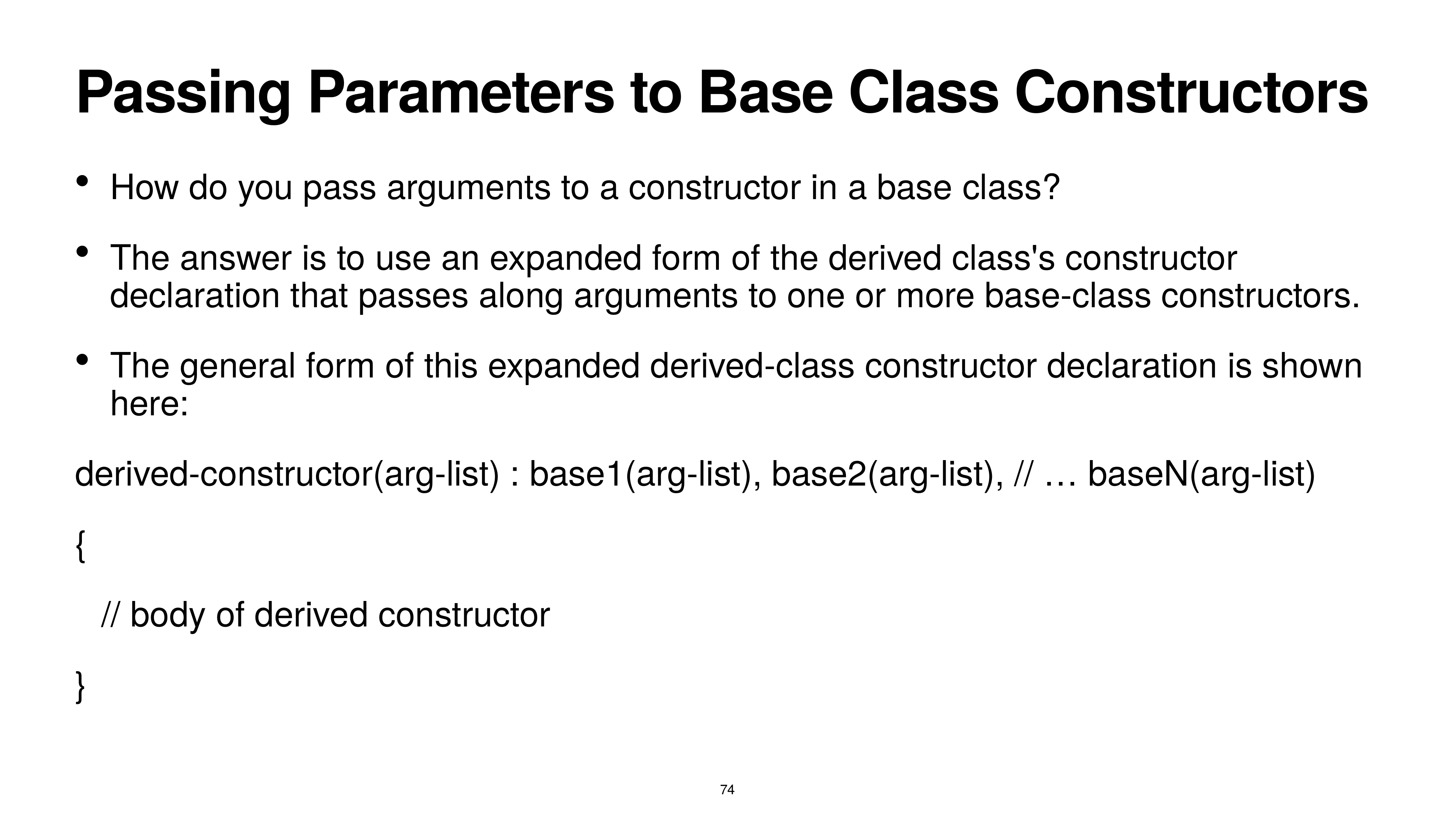

# Passing Parameters to Base Class Constructors
How do you pass arguments to a constructor in a base class?
The answer is to use an expanded form of the derived class's constructor declaration that passes along arguments to one or more base-class constructors.
The general form of this expanded derived-class constructor declaration is shown here:
derived-constructor(arg-list) : base1(arg-list), base2(arg-list), // … baseN(arg-list)
{
// body of derived constructor
}
74